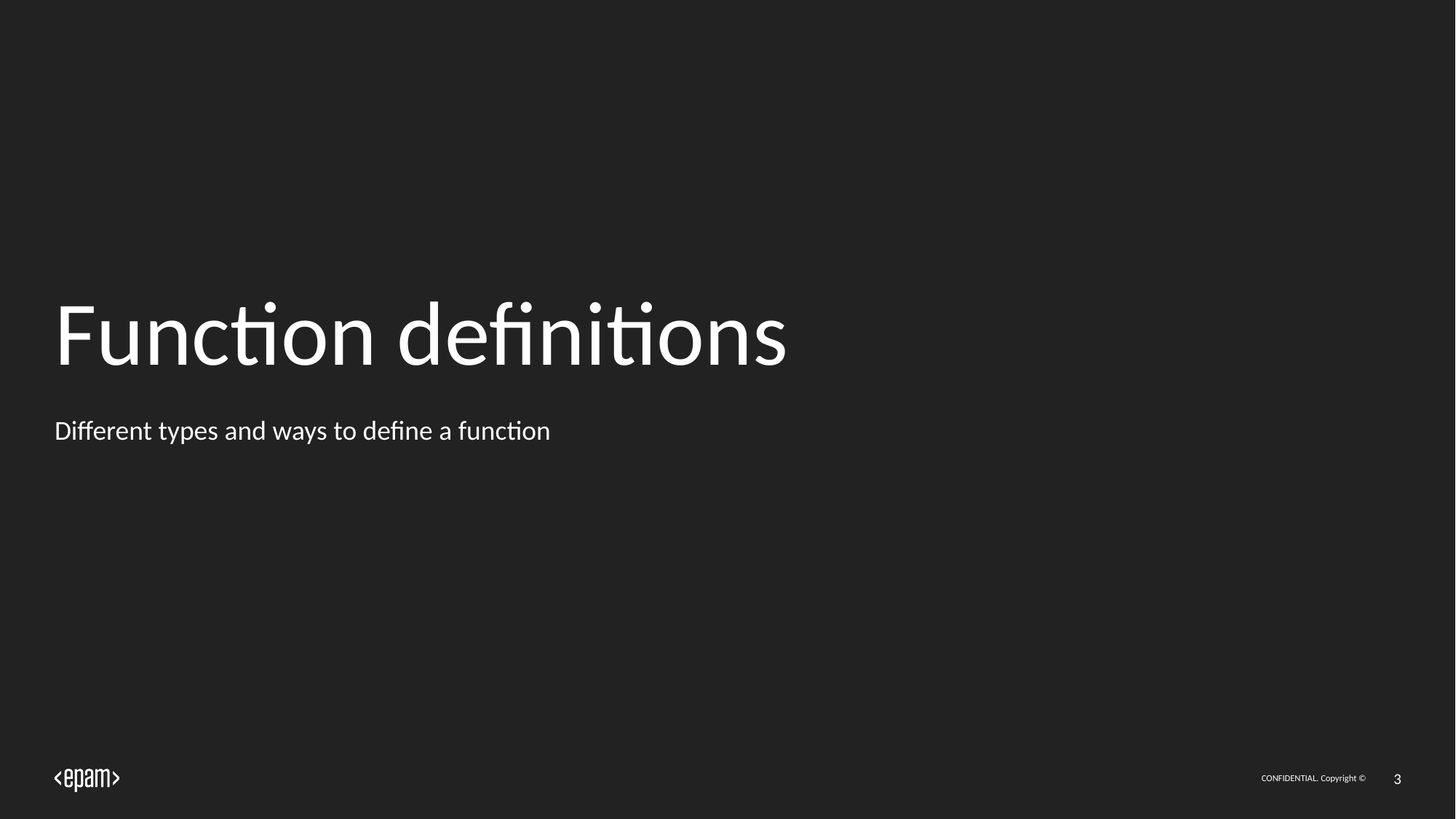

# Function definitions
Different types and ways to define a function